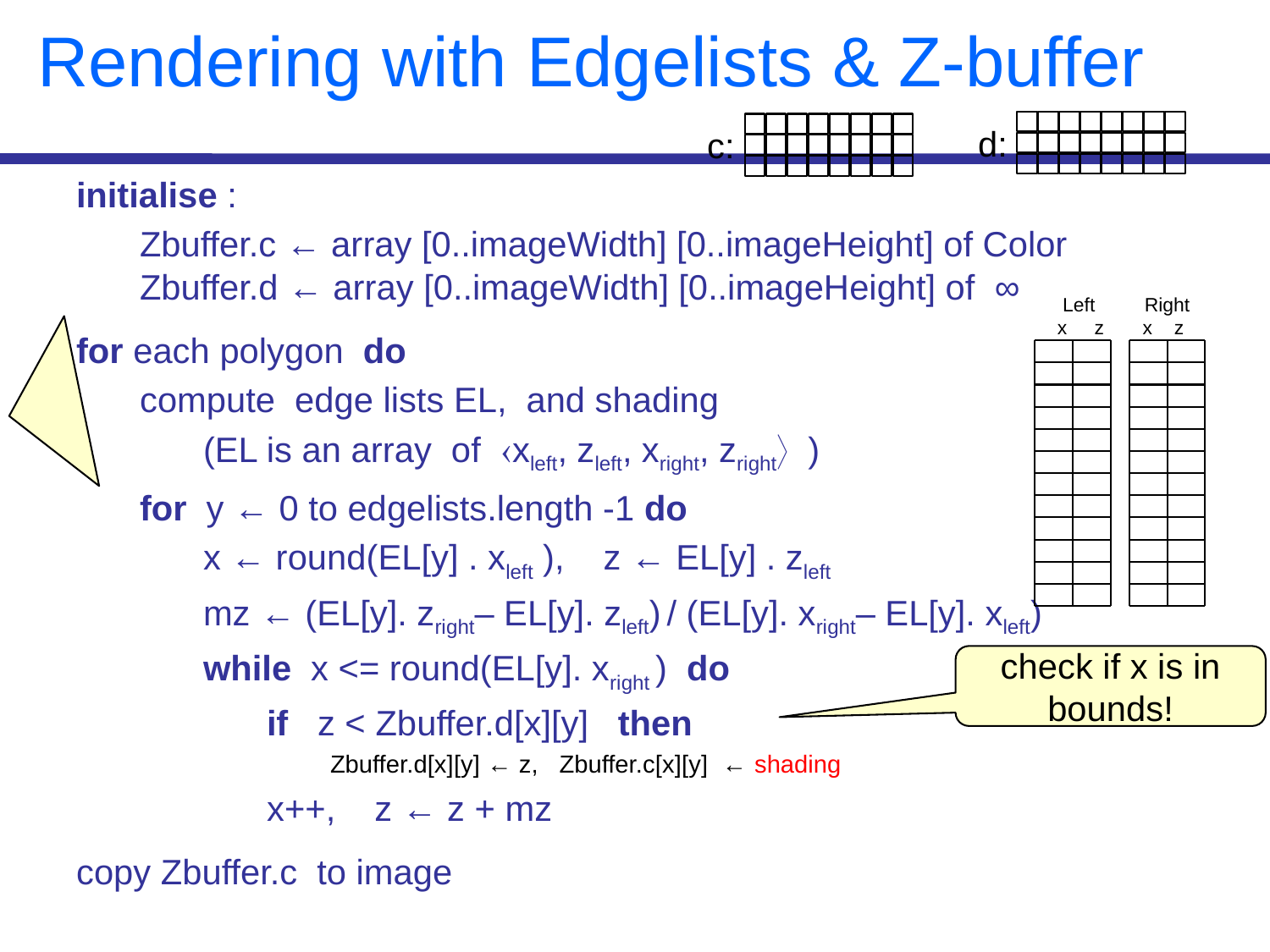

# Rendering with Edgelists & Z-buffer

d:

c:

initialise :
Zbuffer.c ← array [0..imageWidth] [0..imageHeight] of Color
Zbuffer.d ← array [0..imageWidth] [0..imageHeight] of  ∞
for each polygon  do
compute  edge lists EL,  and shading
(EL is an array  of  〈xleft, zleft, xright, zright〉  )
for  y ← 0 to edgelists.length -1 do
x ← round(EL[y] . xleft ),    z ← EL[y] . zleft
mz ← (EL[y]. zright– EL[y]. zleft) / (EL[y]. xright– EL[y]. xleft)
while  x <= round(EL[y]. xright )  do
if   z < Zbuffer.d[x][y]   then
Zbuffer.d[x][y] ← z,   Zbuffer.c[x][y]  ← shading
x++,    z ← z + mz
copy Zbuffer.c  to image
 Left         Right
x     z       x    z

check if x is in bounds!